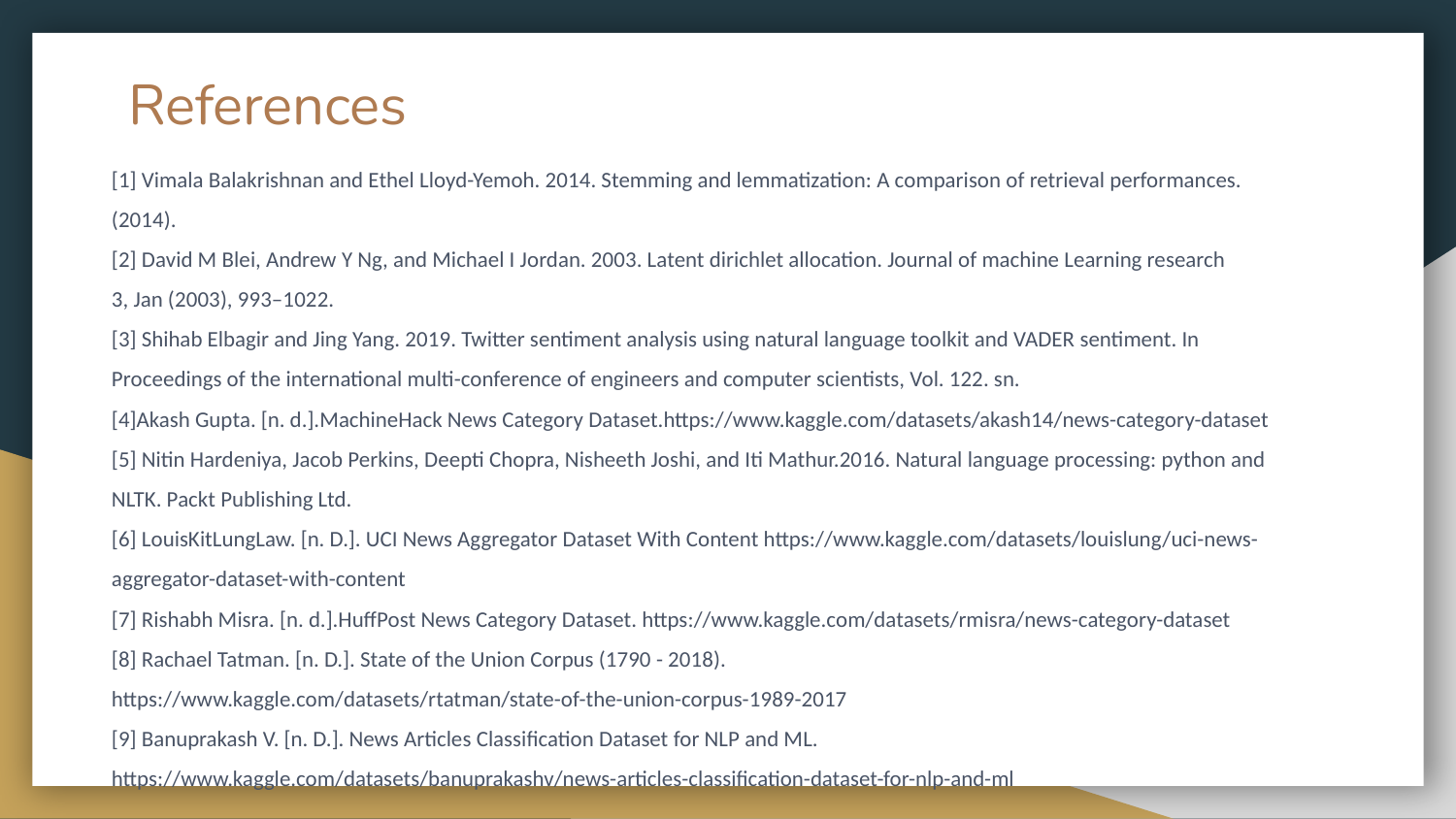

# References
[1] Vimala Balakrishnan and Ethel Lloyd-Yemoh. 2014. Stemming and lemmatization: A comparison of retrieval performances. (2014).
[2] David M Blei, Andrew Y Ng, and Michael I Jordan. 2003. Latent dirichlet allocation. Journal of machine Learning research
3, Jan (2003), 993–1022.
[3] Shihab Elbagir and Jing Yang. 2019. Twitter sentiment analysis using natural language toolkit and VADER sentiment. In Proceedings of the international multi-conference of engineers and computer scientists, Vol. 122. sn.
[4]Akash Gupta. [n. d.].MachineHack News Category Dataset.https://www.kaggle.com/datasets/akash14/news-category-dataset
[5] Nitin Hardeniya, Jacob Perkins, Deepti Chopra, Nisheeth Joshi, and Iti Mathur.2016. Natural language processing: python and NLTK. Packt Publishing Ltd.
[6] LouisKitLungLaw. [n. D.]. UCI News Aggregator Dataset With Content https://www.kaggle.com/datasets/louislung/uci-news-aggregator-dataset-with-content
[7] Rishabh Misra. [n. d.].HuffPost News Category Dataset. https://www.kaggle.com/datasets/rmisra/news-category-dataset
[8] Rachael Tatman. [n. D.]. State of the Union Corpus (1790 - 2018).
https://www.kaggle.com/datasets/rtatman/state-of-the-union-corpus-1989-2017
[9] Banuprakash V. [n. D.]. News Articles Classification Dataset for NLP and ML. https://www.kaggle.com/datasets/banuprakashv/news-articles-classification-dataset-for-nlp-and-ml